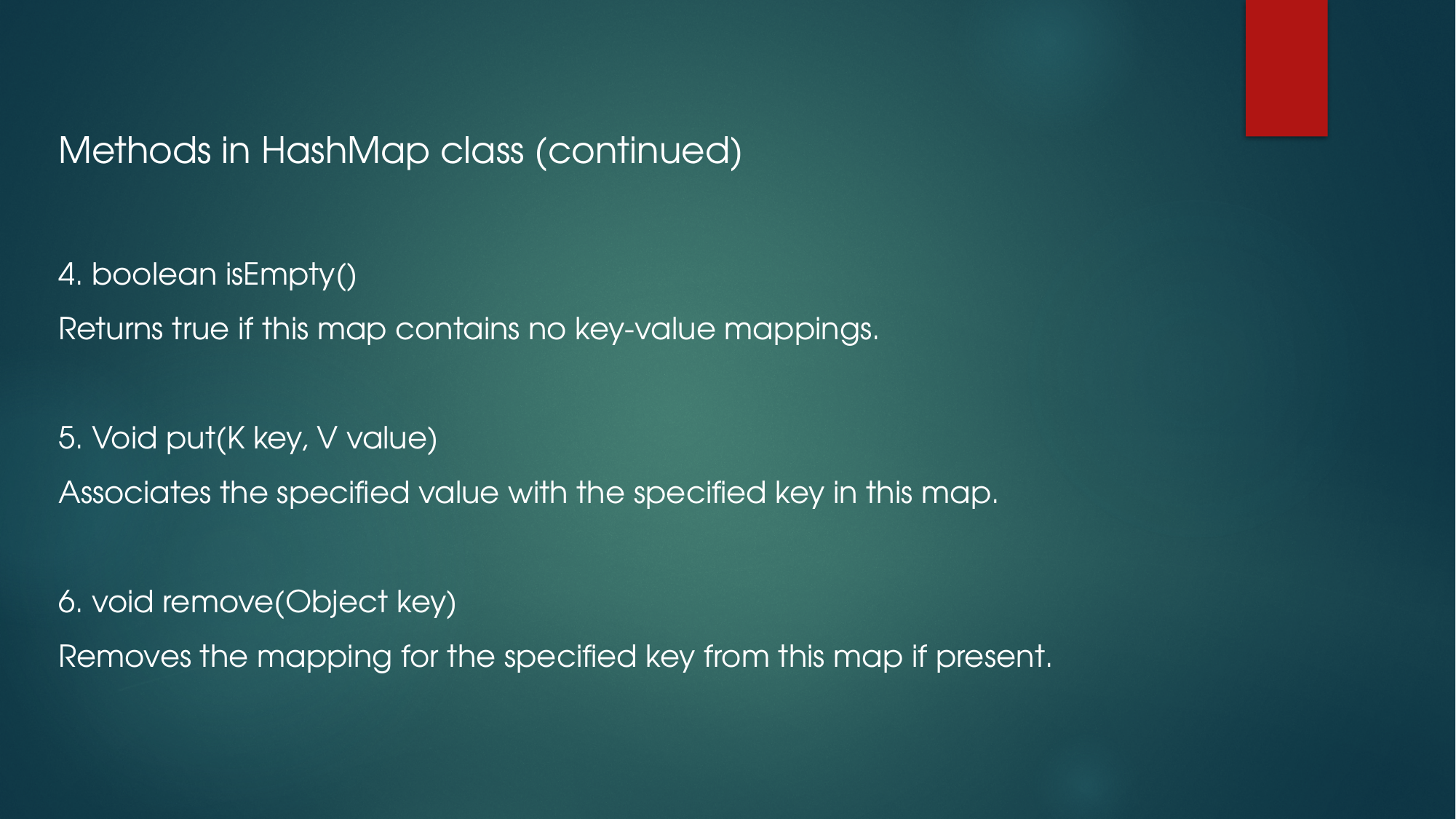

Methods in HashMap class (continued)

4. boolean isEmpty()
Returns true if this map contains no key-value mappings.

5. Void put(K key, V value)
Associates the specified value with the specified key in this map.

6. void remove(Object key)
Removes the mapping for the specified key from this map if present.